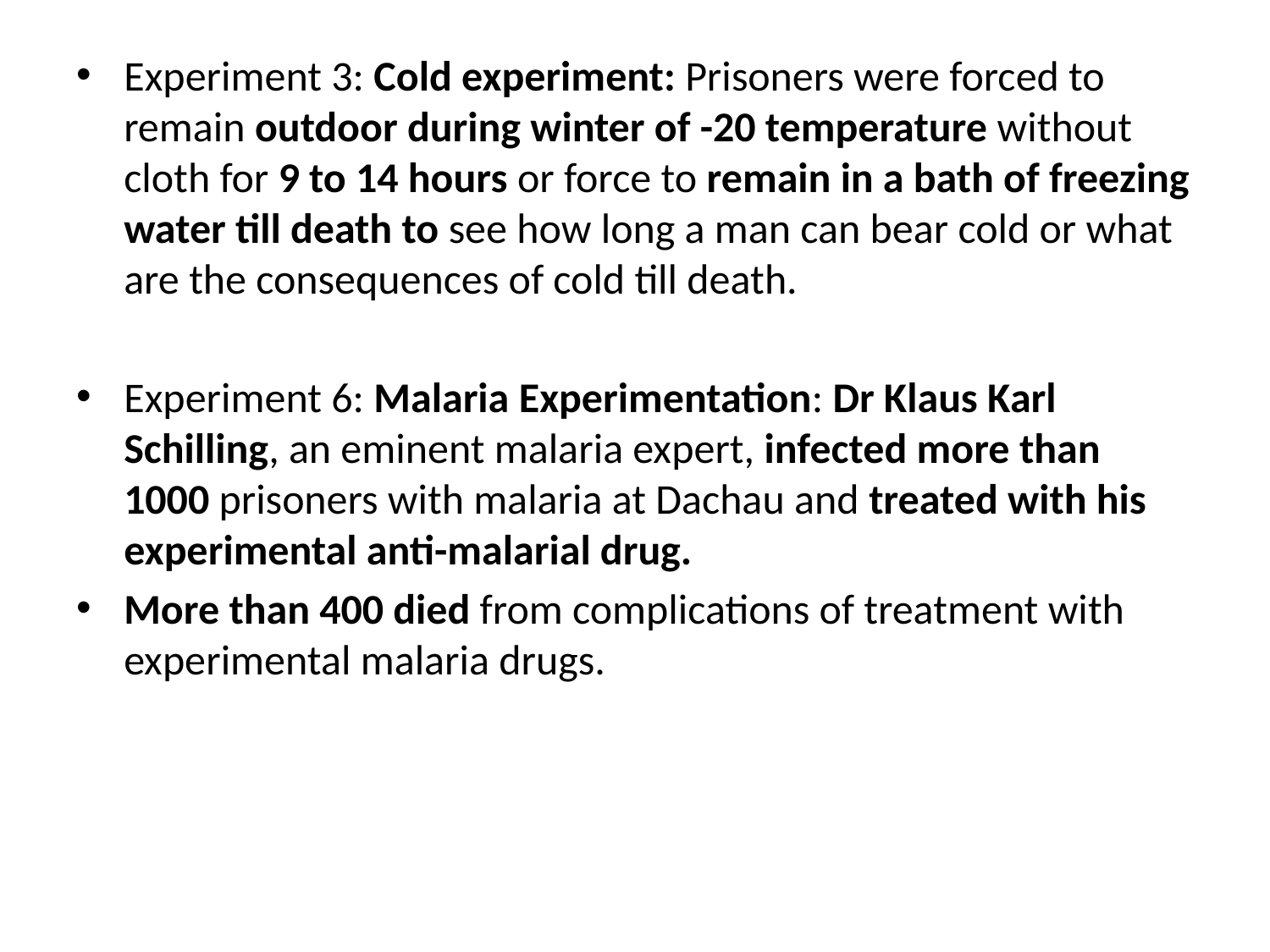

Experiment 3: Cold experiment: Prisoners were forced to remain outdoor during winter of -20 temperature without cloth for 9 to 14 hours or force to remain in a bath of freezing water till death to see how long a man can bear cold or what are the consequences of cold till death.

Experiment 6: Malaria Experimentation: Dr Klaus Karl Schilling, an eminent malaria expert, infected more than 1000 prisoners with malaria at Dachau and treated with his experimental anti-malarial drug.
More than 400 died from complications of treatment with experimental malaria drugs.